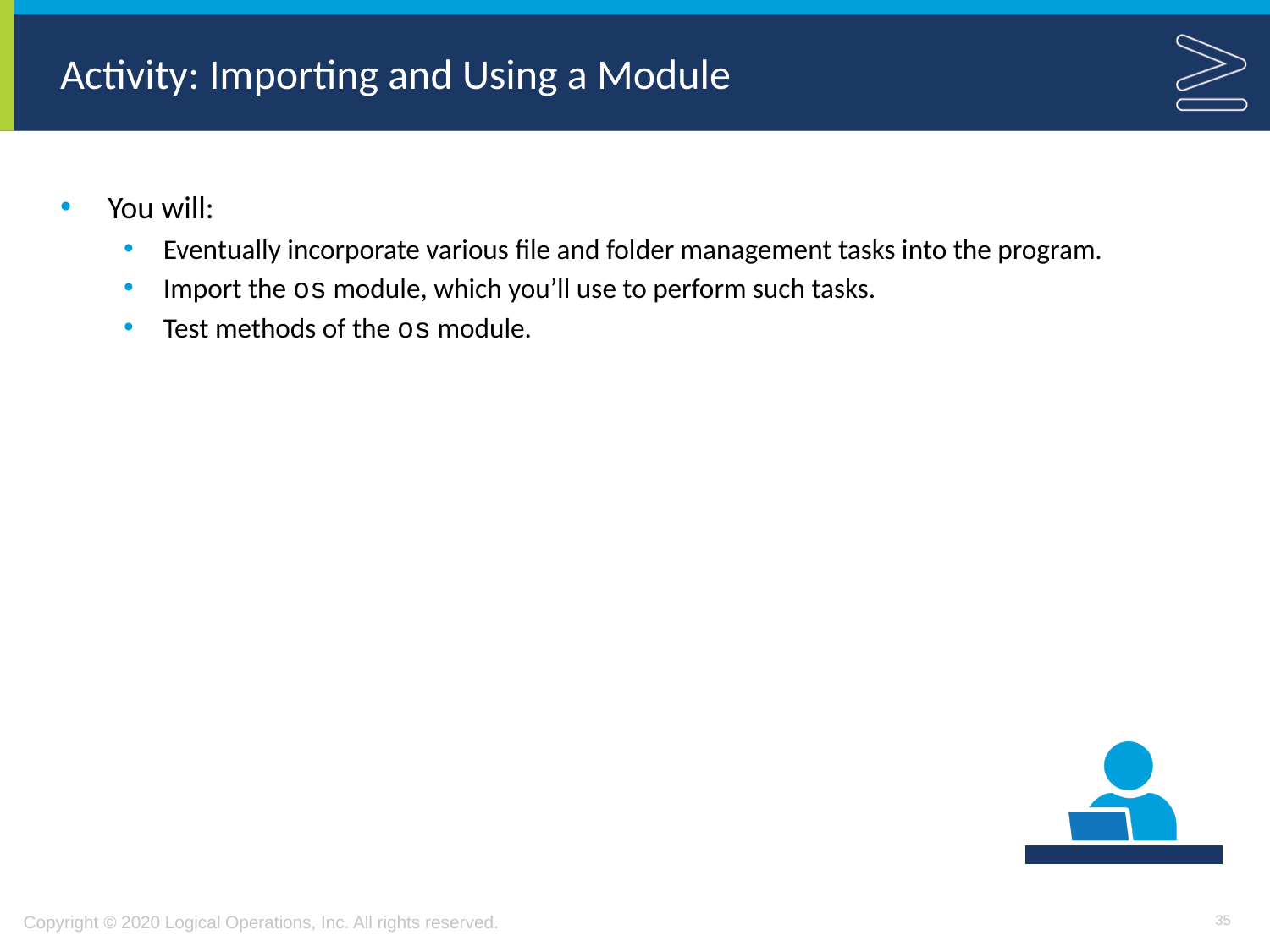

# Activity: Importing and Using a Module
You will:
Eventually incorporate various file and folder management tasks into the program.
Import the os module, which you’ll use to perform such tasks.
Test methods of the os module.
35